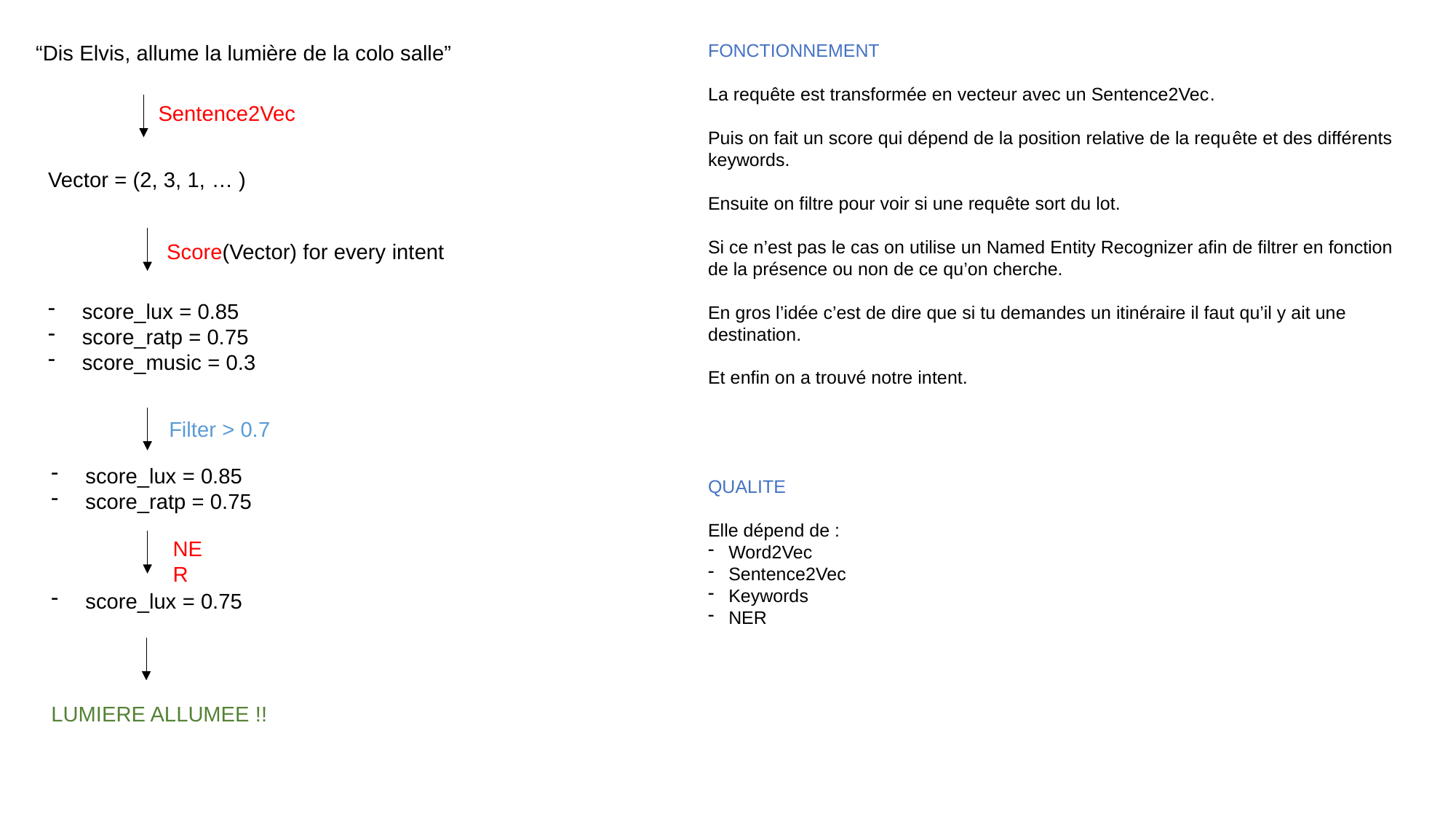

FONCTIONNEMENT

La requête est transformée en vecteur avec un Sentence2Vec.

Puis on fait un score qui dépend de la position relative de la requête et des différents keywords.

Ensuite on filtre pour voir si une requête sort du lot.

Si ce n’est pas le cas on utilise un Named Entity Recognizer afin de filtrer en fonction de la présence ou non de ce qu’on cherche.

En gros l’idée c’est de dire que si tu demandes un itinéraire il faut qu’il y ait une destination.

Et enfin on a trouvé notre intent.

QUALITE

Elle dépend de :
Word2Vec
Sentence2Vec
Keywords
NER

“Dis Elvis, allume la lumière de la colo salle”
Sentence2Vec
Vector = (2, 3, 1, … )
Score(Vector) for every intent
score_lux = 0.85
score_ratp = 0.75
score_music = 0.3
Filter > 0.7

score_lux = 0.85
score_ratp = 0.75
NER

score_lux = 0.75
LUMIERE ALLUMEE !!